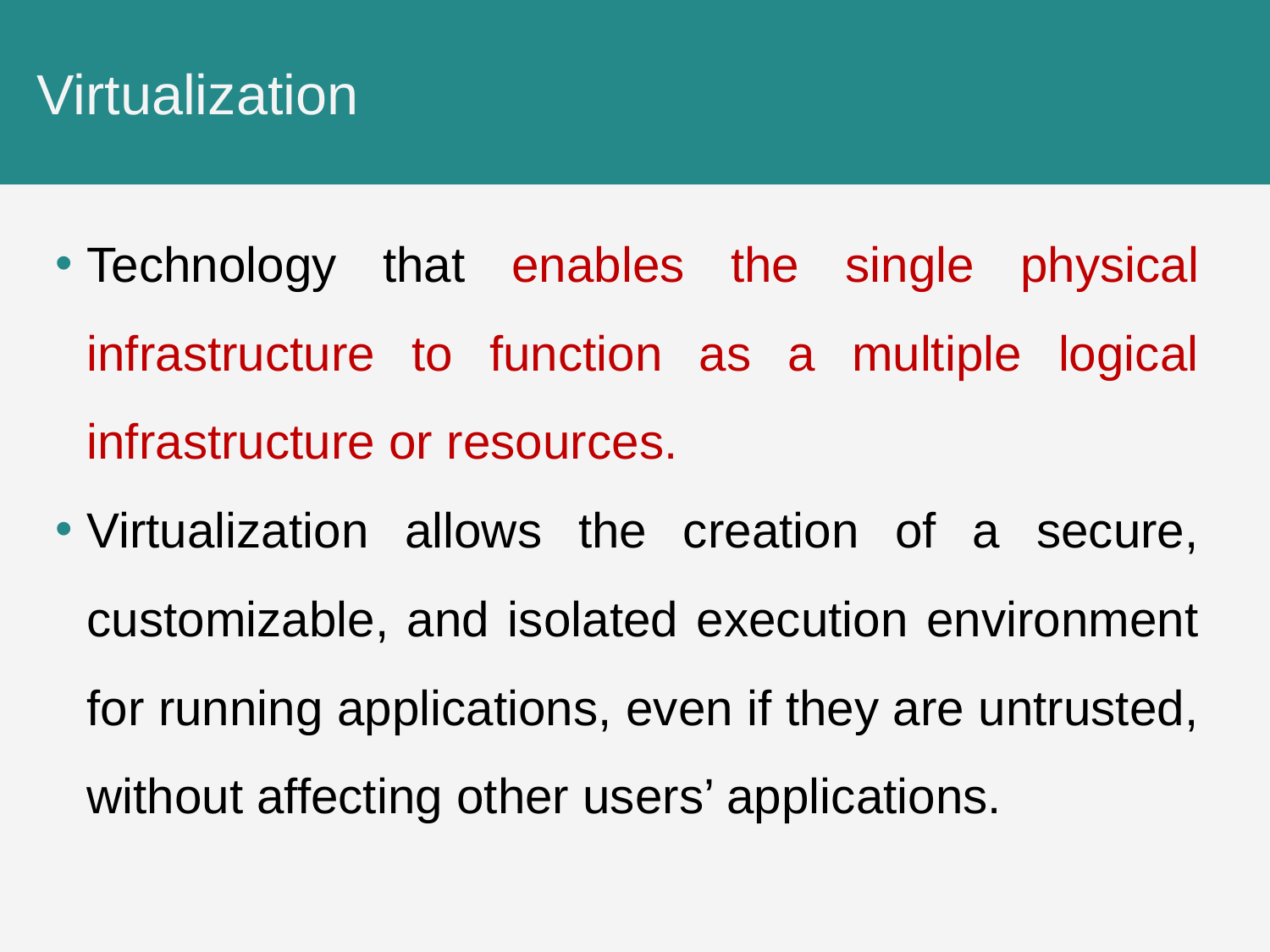

# Virtualization
Technology that enables the single physical infrastructure to function as a multiple logical infrastructure or resources.
Virtualization allows the creation of a secure, customizable, and isolated execution environment for running applications, even if they are untrusted, without affecting other users’ applications.